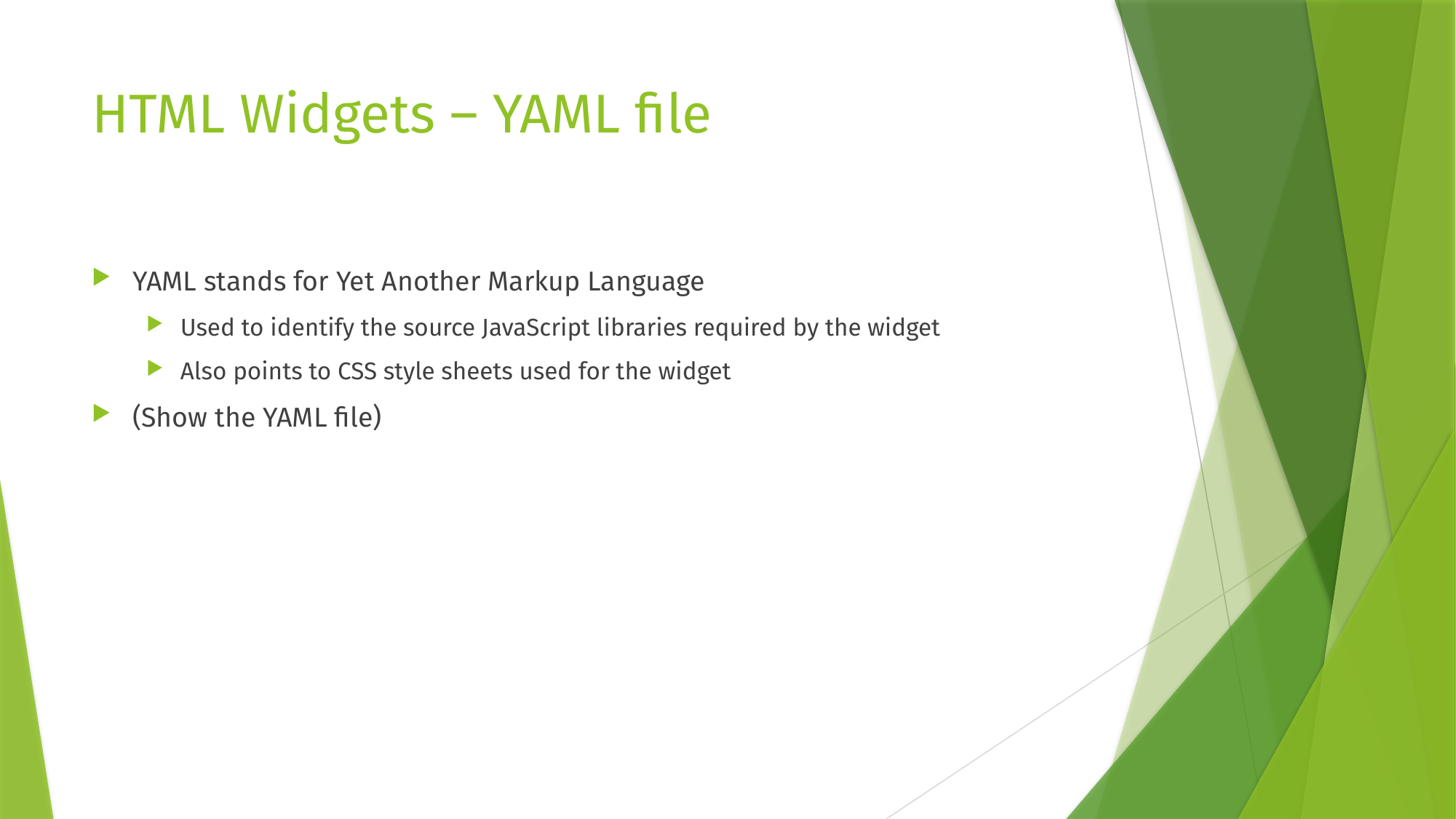

# HTML Widgets – YAML file
YAML stands for Yet Another Markup Language
Used to identify the source JavaScript libraries required by the widget
Also points to CSS style sheets used for the widget
(Show the YAML file)